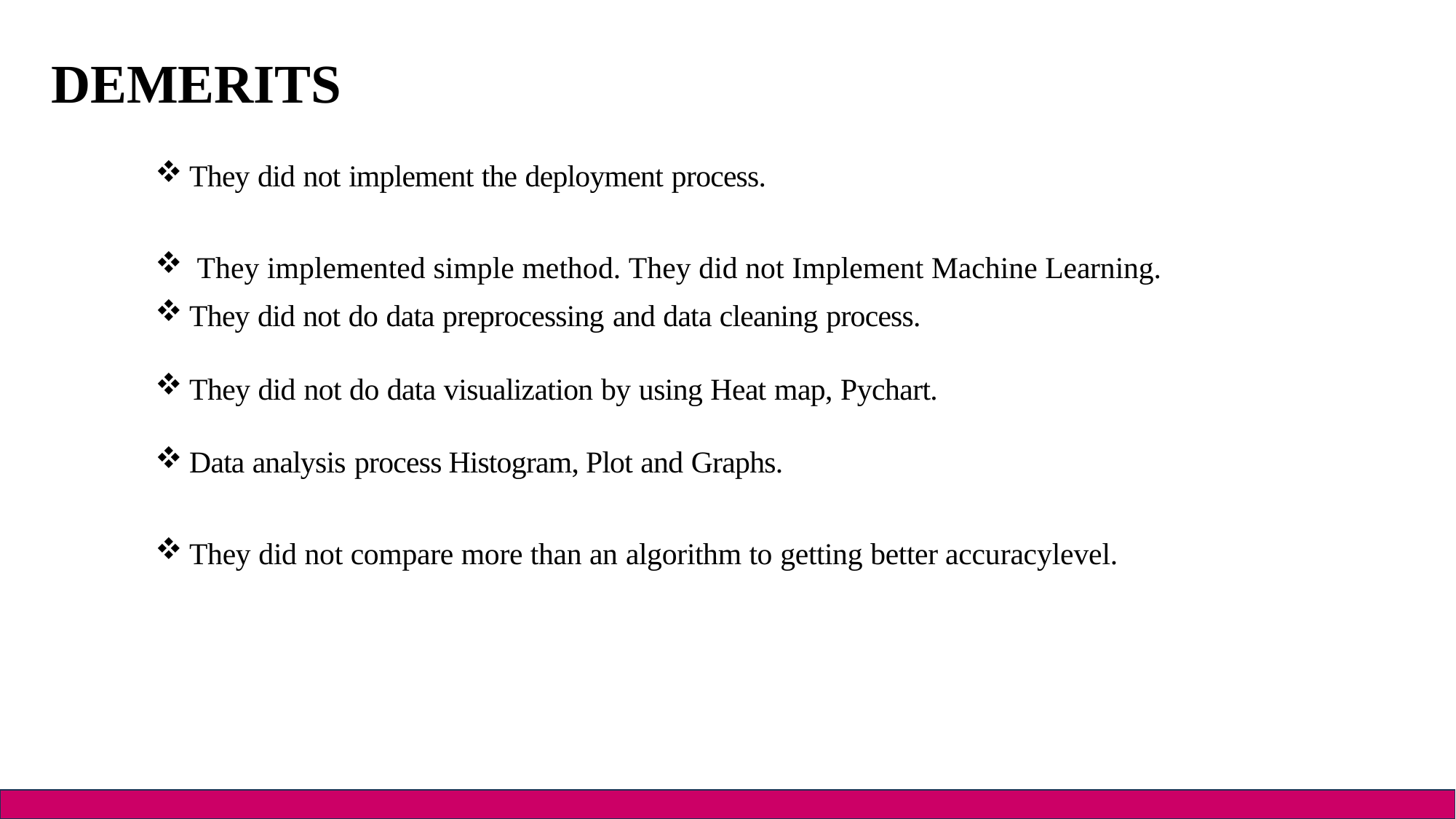

DEMERITS

They did not implement the deployment process.

 They implemented simple method. They did not Implement Machine Learning.

They did not do data preprocessing and data cleaning process.

They did not do data visualization by using Heat map, Pychart.

Data analysis process Histogram, Plot and Graphs.

They did not compare more than an algorithm to getting better accuracylevel.